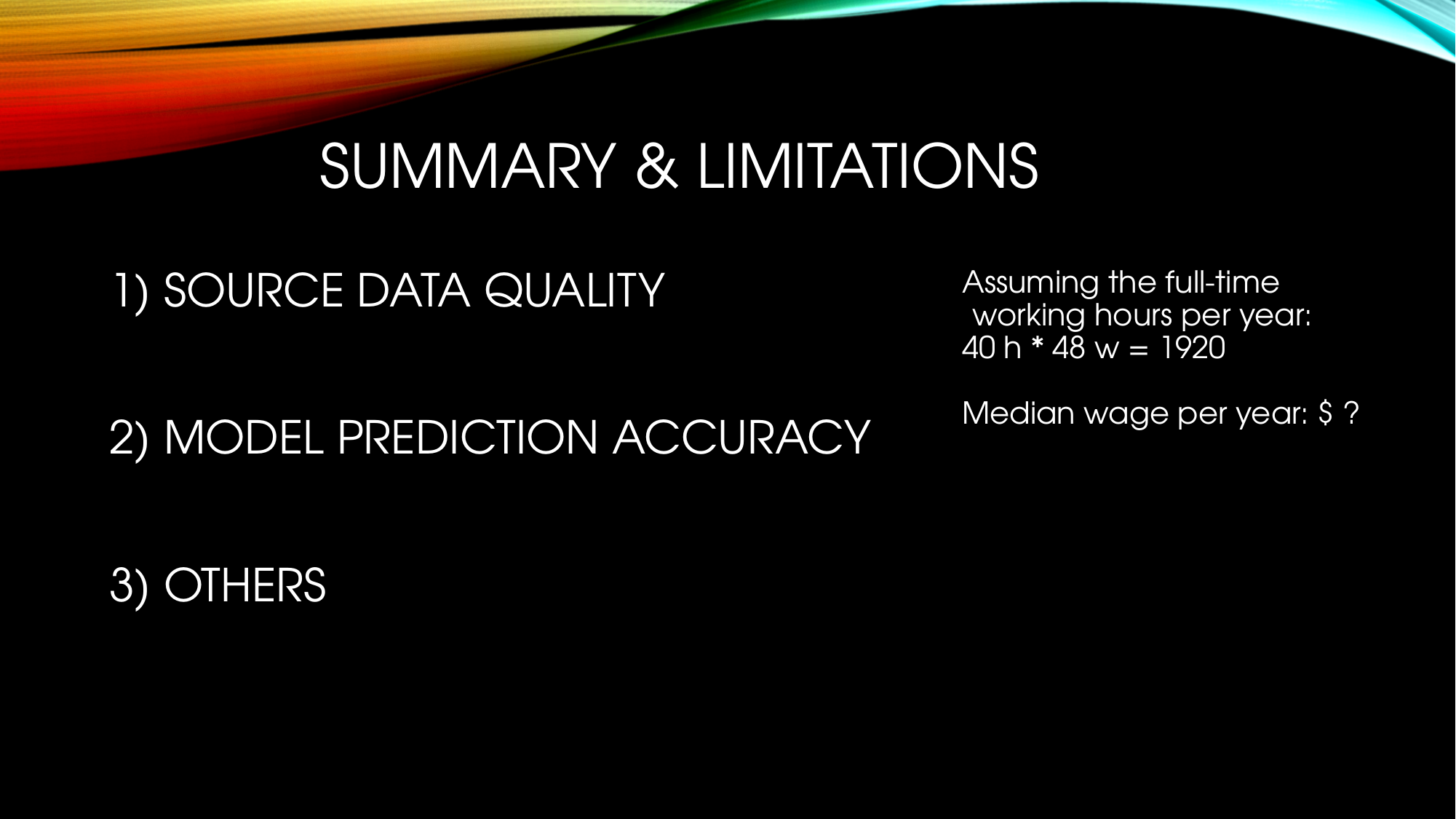

# SUMMARY & LIMITATIONS
Assuming the full-time working hours per year:
40 h * 48 w = 1920

Median wage per year: $ ?

1) SOURCE DATA QUALITY

2) MODEL PREDICTION ACCURACY

3) OTHERS